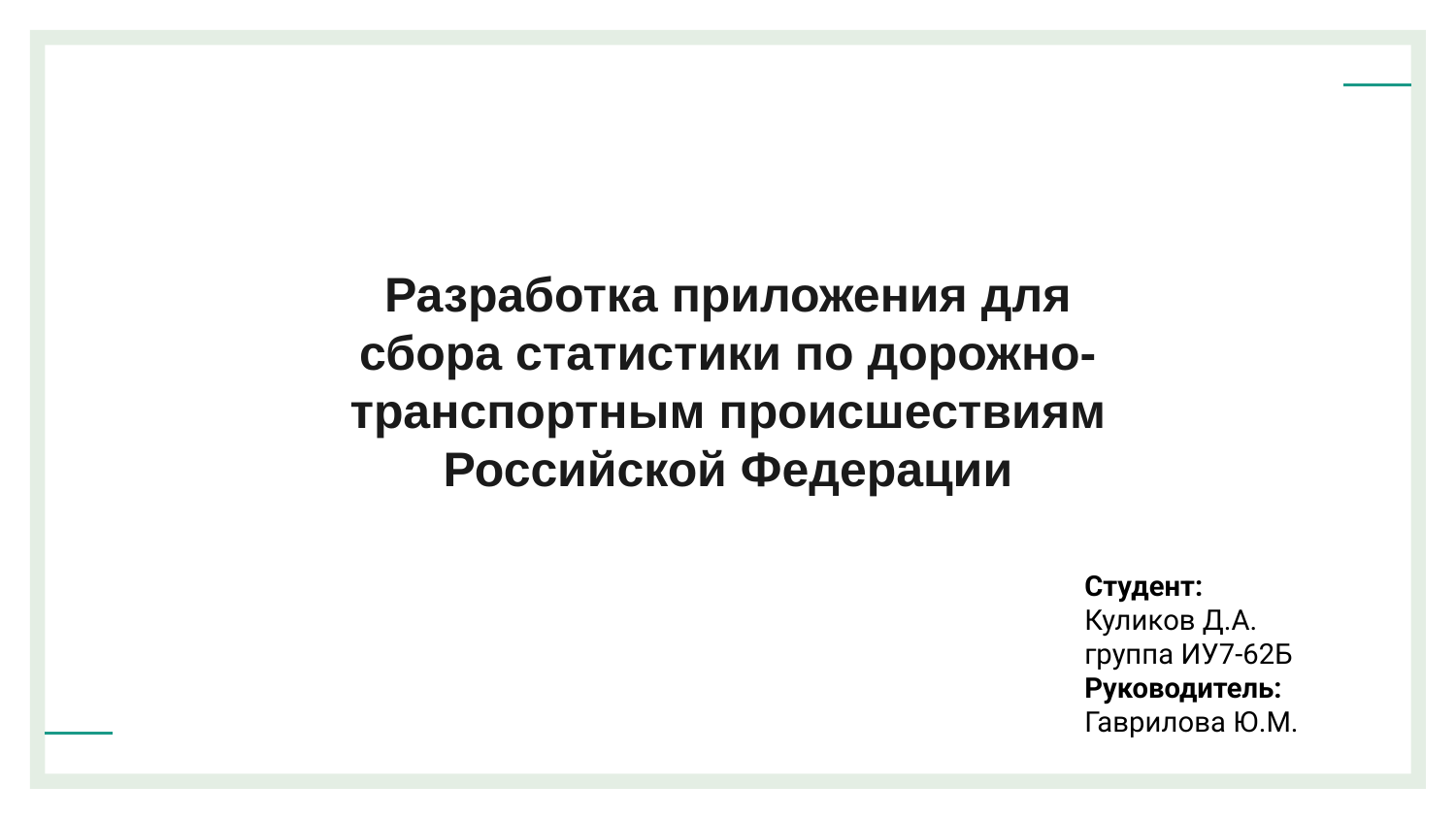

# Разработка приложения для сбора статистики по дорожно-транспортным происшествиям Российской Федерации
Студент:
Куликов Д.А.
группа ИУ7-62Б
Руководитель:
Гаврилова Ю.М.